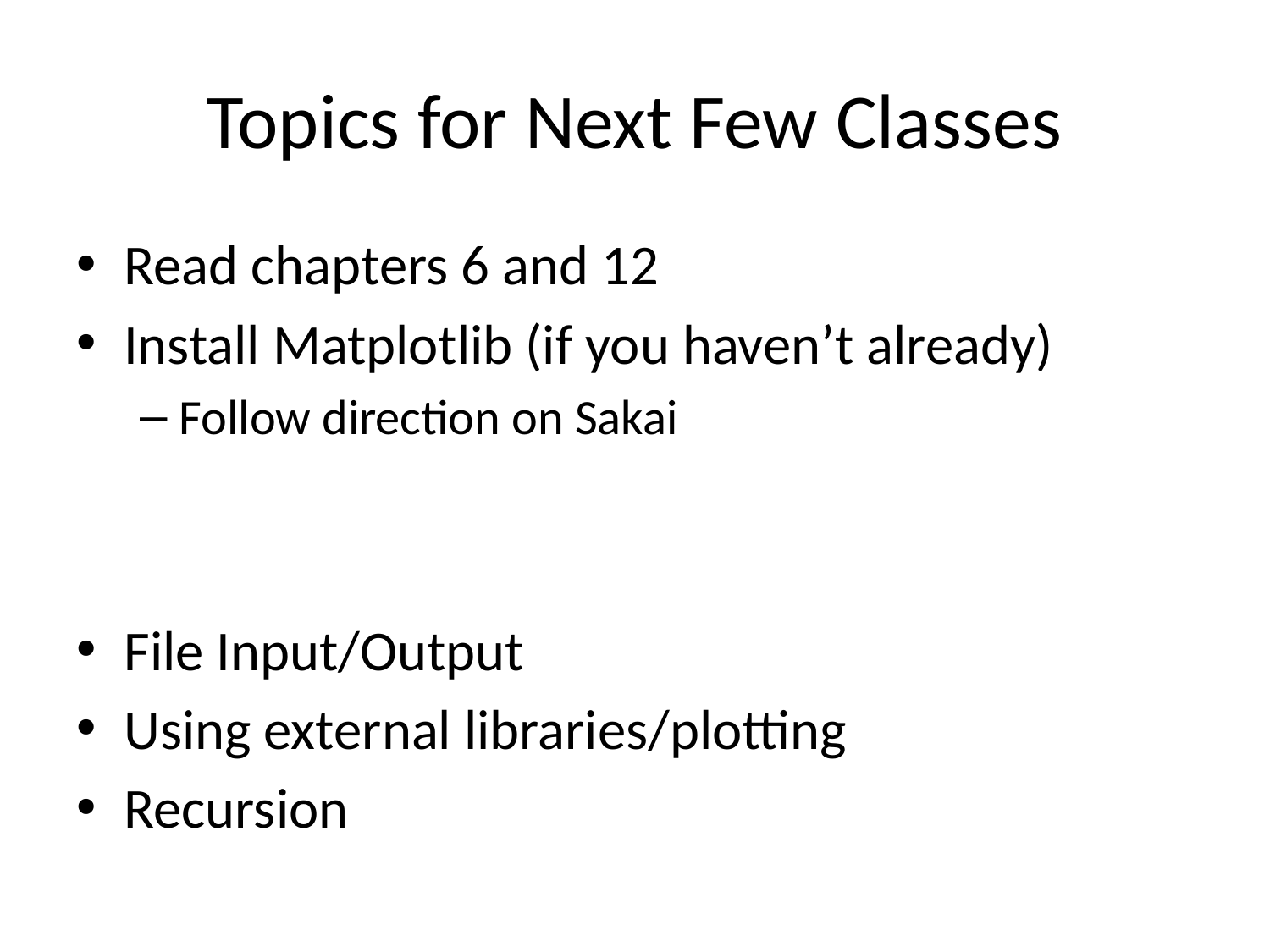

# Topics for Next Few Classes
Read chapters 6 and 12
Install Matplotlib (if you haven’t already)
Follow direction on Sakai

File Input/Output
Using external libraries/plotting
Recursion